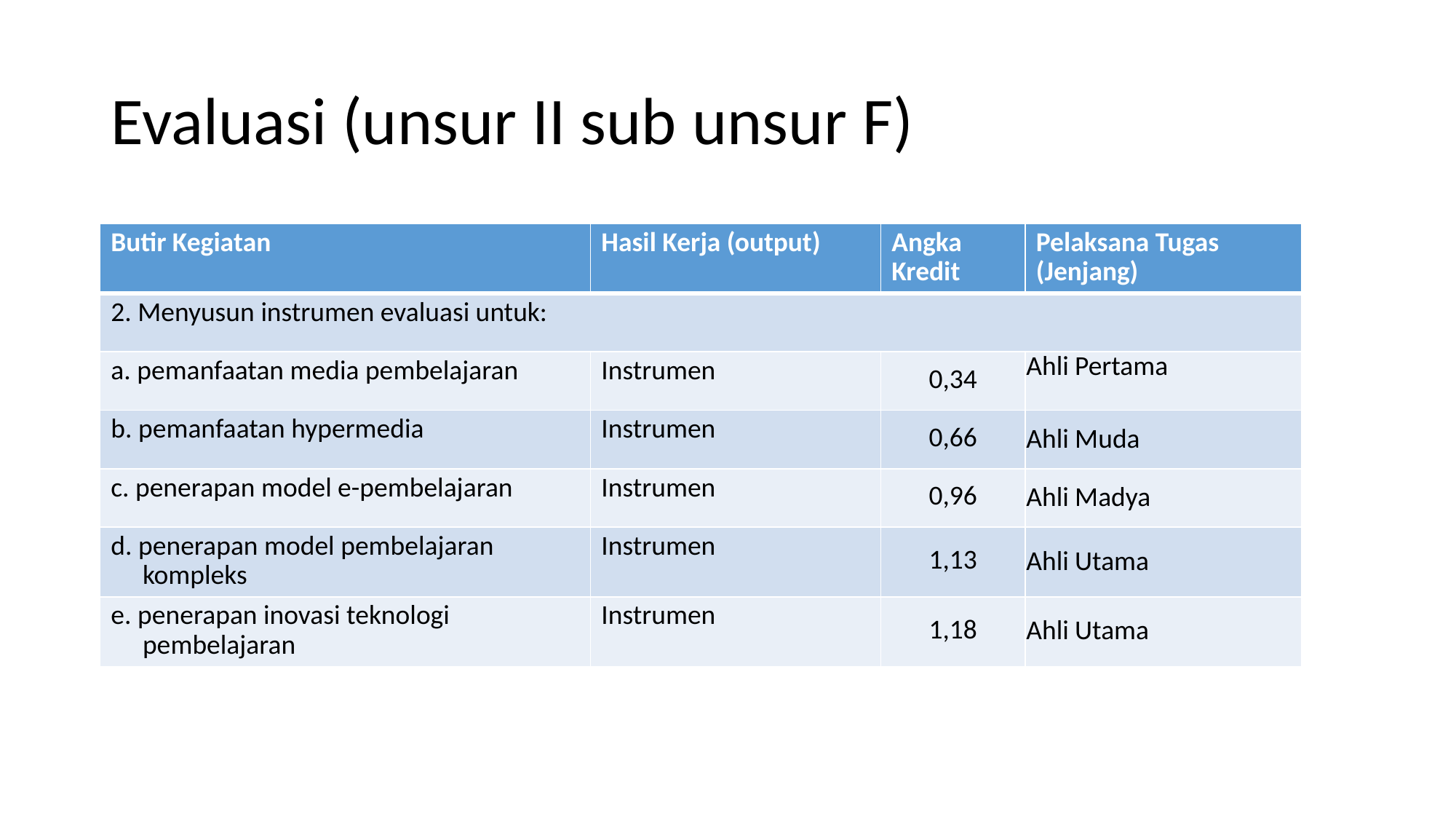

# Evaluasi (unsur II sub unsur F)
| Butir Kegiatan | Hasil Kerja (output) | Angka Kredit | Pelaksana Tugas (Jenjang) |
| --- | --- | --- | --- |
| 2. Menyusun instrumen evaluasi untuk: |  |  |  |
| a. pemanfaatan media pembelajaran | Instrumen | 0,34 | Ahli Pertama |
| b. pemanfaatan hypermedia | Instrumen | 0,66 | Ahli Muda |
| c. penerapan model e-pembelajaran | Instrumen | 0,96 | Ahli Madya |
| d. penerapan model pembelajaran kompleks | Instrumen | 1,13 | Ahli Utama |
| e. penerapan inovasi teknologi pembelajaran | Instrumen | 1,18 | Ahli Utama |